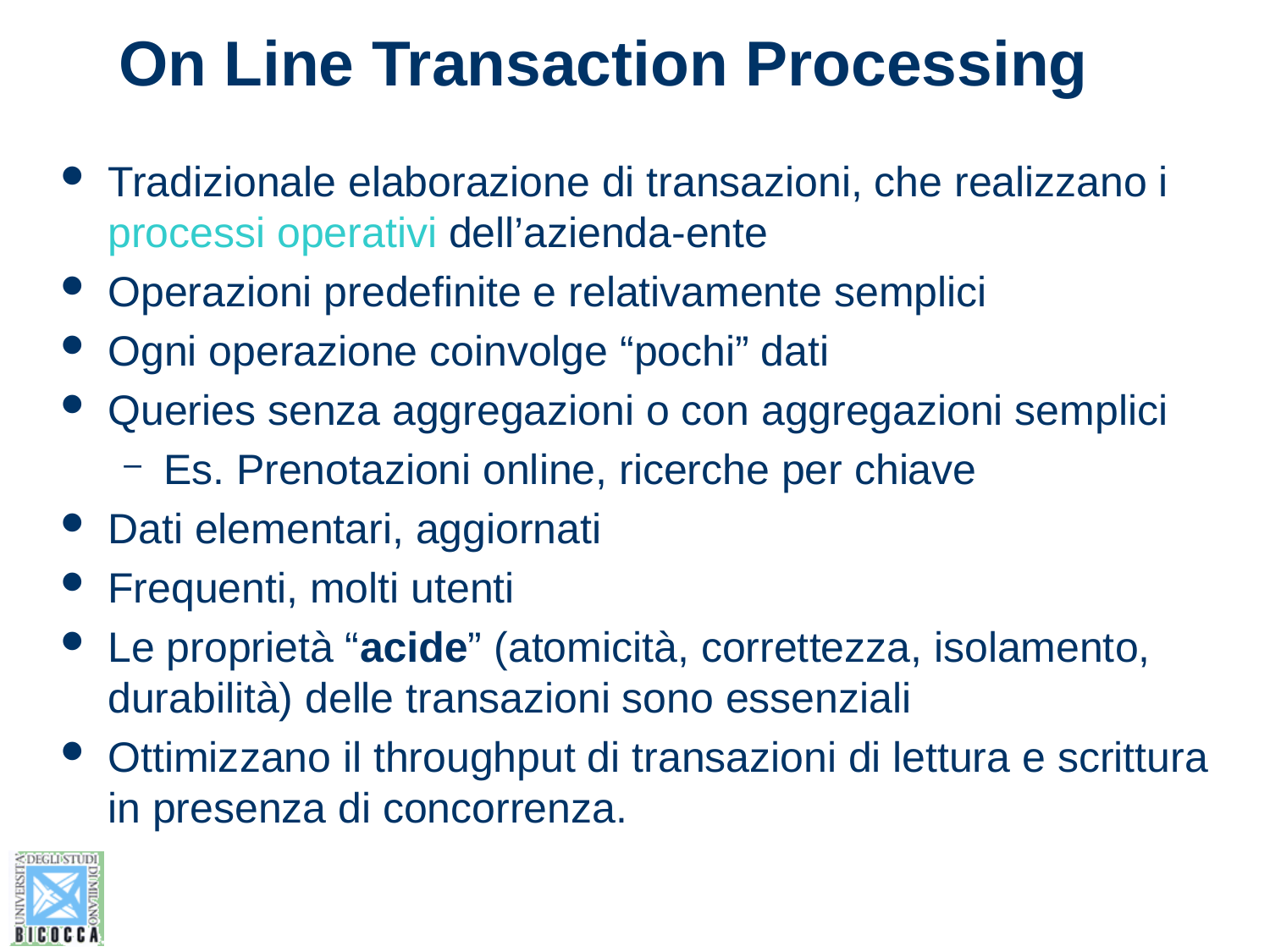

# On Line Transaction Processing
Tradizionale elaborazione di transazioni, che realizzano i processi operativi dell’azienda-ente
Operazioni predefinite e relativamente semplici
Ogni operazione coinvolge “pochi” dati
Queries senza aggregazioni o con aggregazioni semplici
Es. Prenotazioni online, ricerche per chiave
Dati elementari, aggiornati
Frequenti, molti utenti
Le proprietà “acide” (atomicità, correttezza, isolamento, durabilità) delle transazioni sono essenziali
Ottimizzano il throughput di transazioni di lettura e scrittura in presenza di concorrenza.